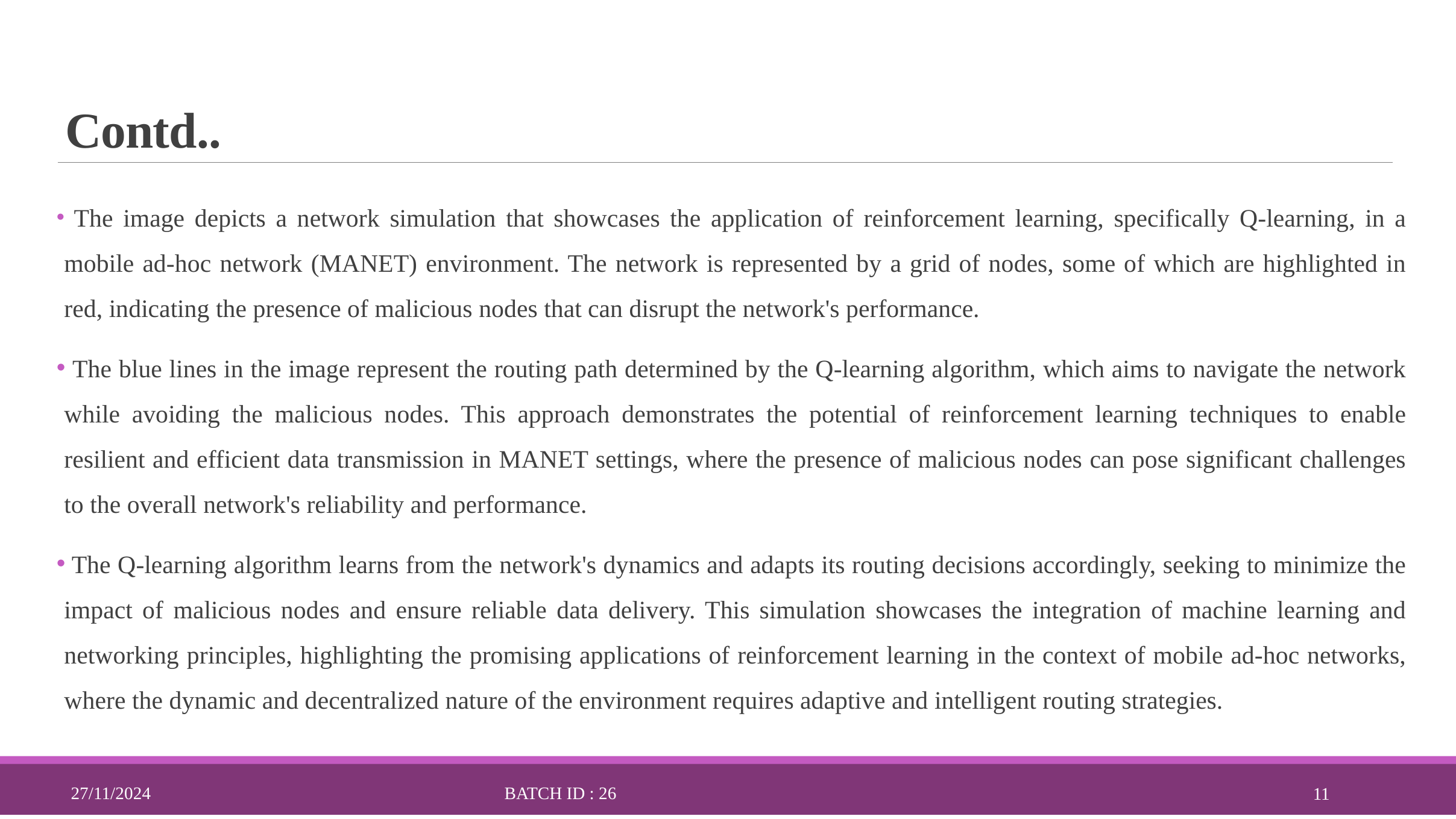

# Contd..
 The image depicts a network simulation that showcases the application of reinforcement learning, specifically Q-learning, in a mobile ad-hoc network (MANET) environment. The network is represented by a grid of nodes, some of which are highlighted in red, indicating the presence of malicious nodes that can disrupt the network's performance.
 The blue lines in the image represent the routing path determined by the Q-learning algorithm, which aims to navigate the network while avoiding the malicious nodes. This approach demonstrates the potential of reinforcement learning techniques to enable resilient and efficient data transmission in MANET settings, where the presence of malicious nodes can pose significant challenges to the overall network's reliability and performance.
 The Q-learning algorithm learns from the network's dynamics and adapts its routing decisions accordingly, seeking to minimize the impact of malicious nodes and ensure reliable data delivery. This simulation showcases the integration of machine learning and networking principles, highlighting the promising applications of reinforcement learning in the context of mobile ad-hoc networks, where the dynamic and decentralized nature of the environment requires adaptive and intelligent routing strategies.

27/11/2024
BATCH ID : 26
11